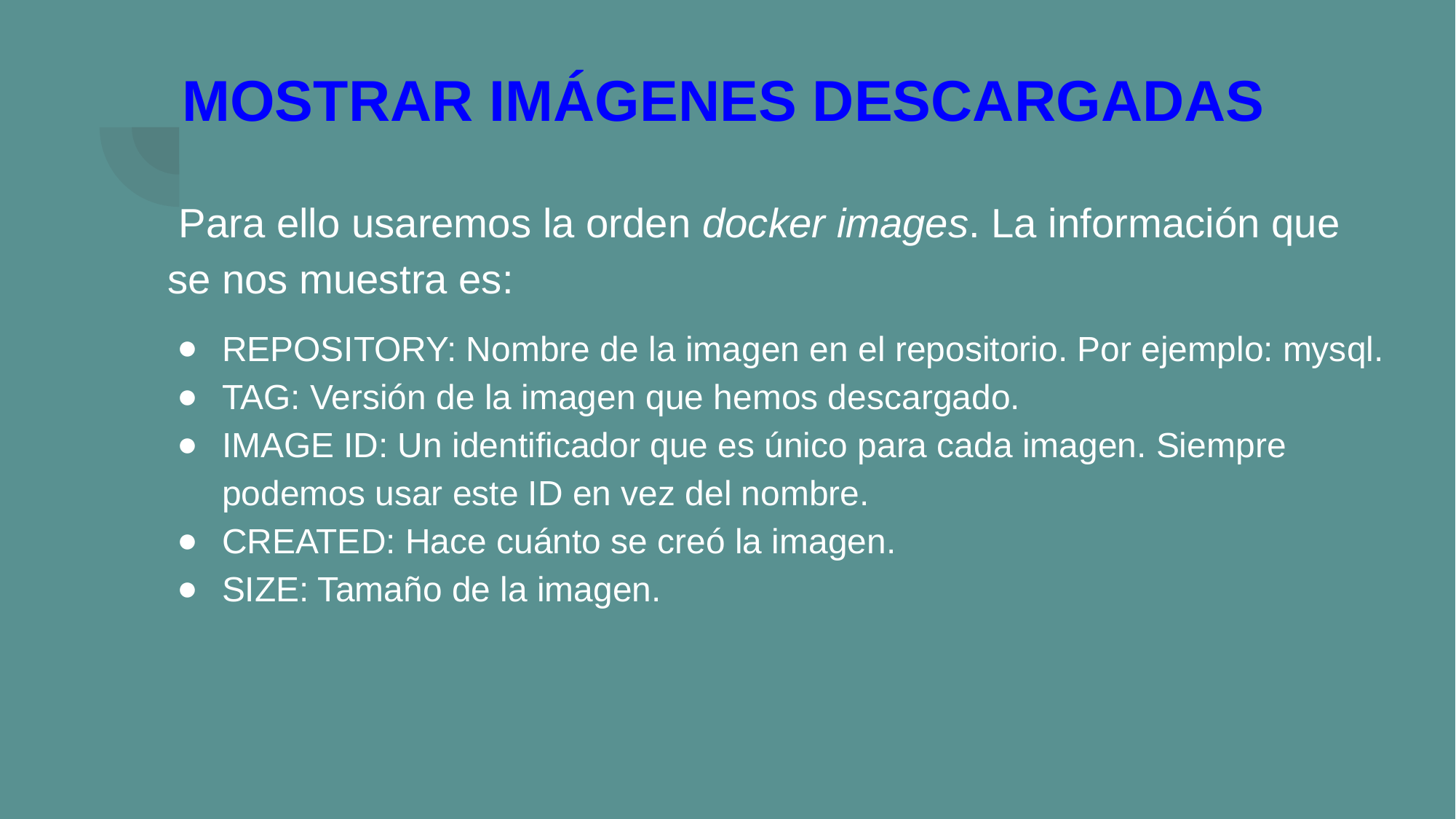

# MOSTRAR IMÁGENES DESCARGADAS
 Para ello usaremos la orden docker images. La información que se nos muestra es:
REPOSITORY: Nombre de la imagen en el repositorio. Por ejemplo: mysql.
TAG: Versión de la imagen que hemos descargado.
IMAGE ID: Un identificador que es único para cada imagen. Siempre podemos usar este ID en vez del nombre.
CREATED: Hace cuánto se creó la imagen.
SIZE: Tamaño de la imagen.